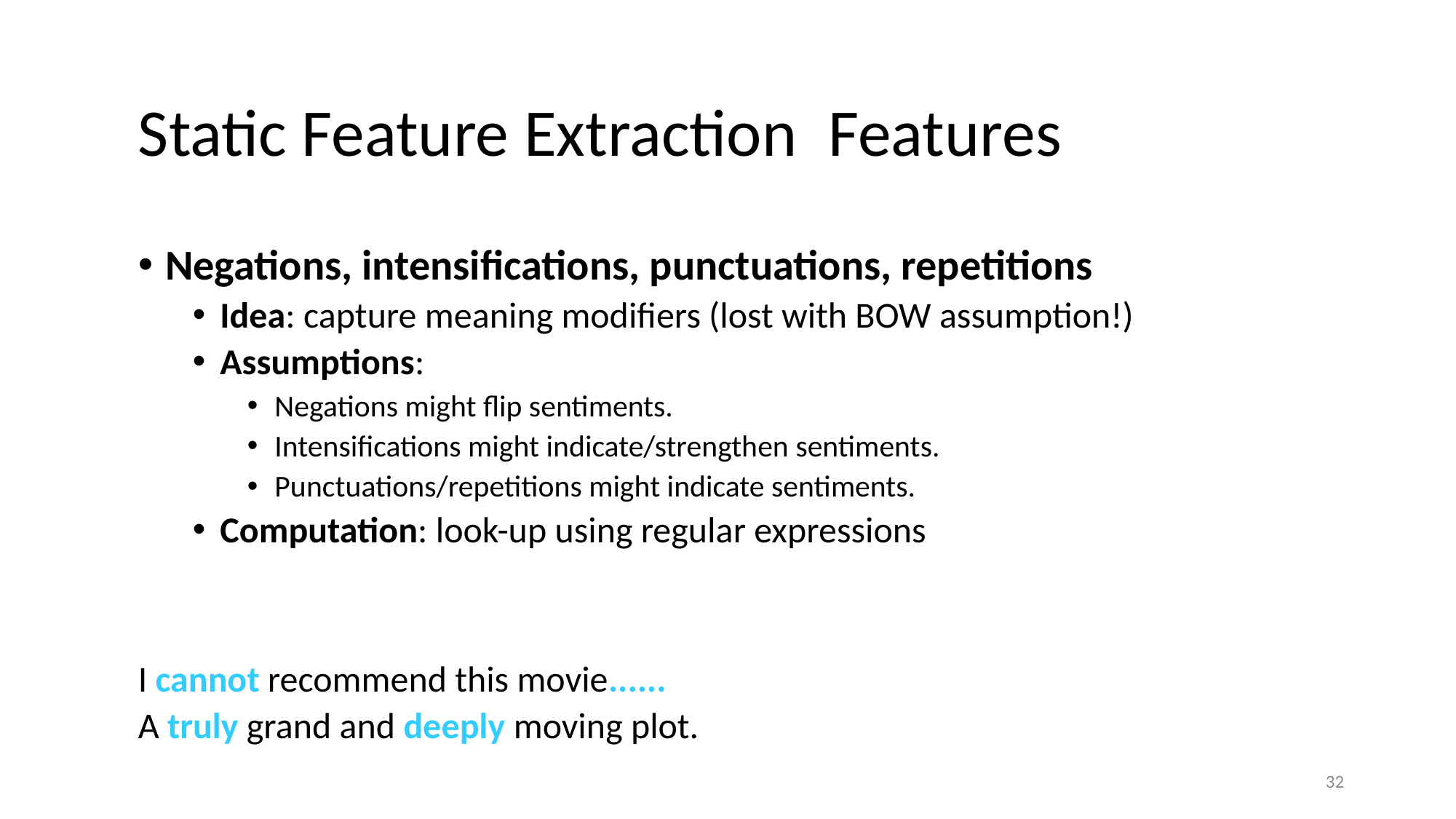

# Static Feature Extraction  Features
Negations, intensifications, punctuations, repetitions
Idea: capture meaning modifiers (lost with BOW assumption!)
Assumptions:
Negations might flip sentiments.
Intensifications might indicate/strengthen sentiments.
Punctuations/repetitions might indicate sentiments.
Computation: look-up using regular expressions
I cannot recommend this movie......
A truly grand and deeply moving plot.
32